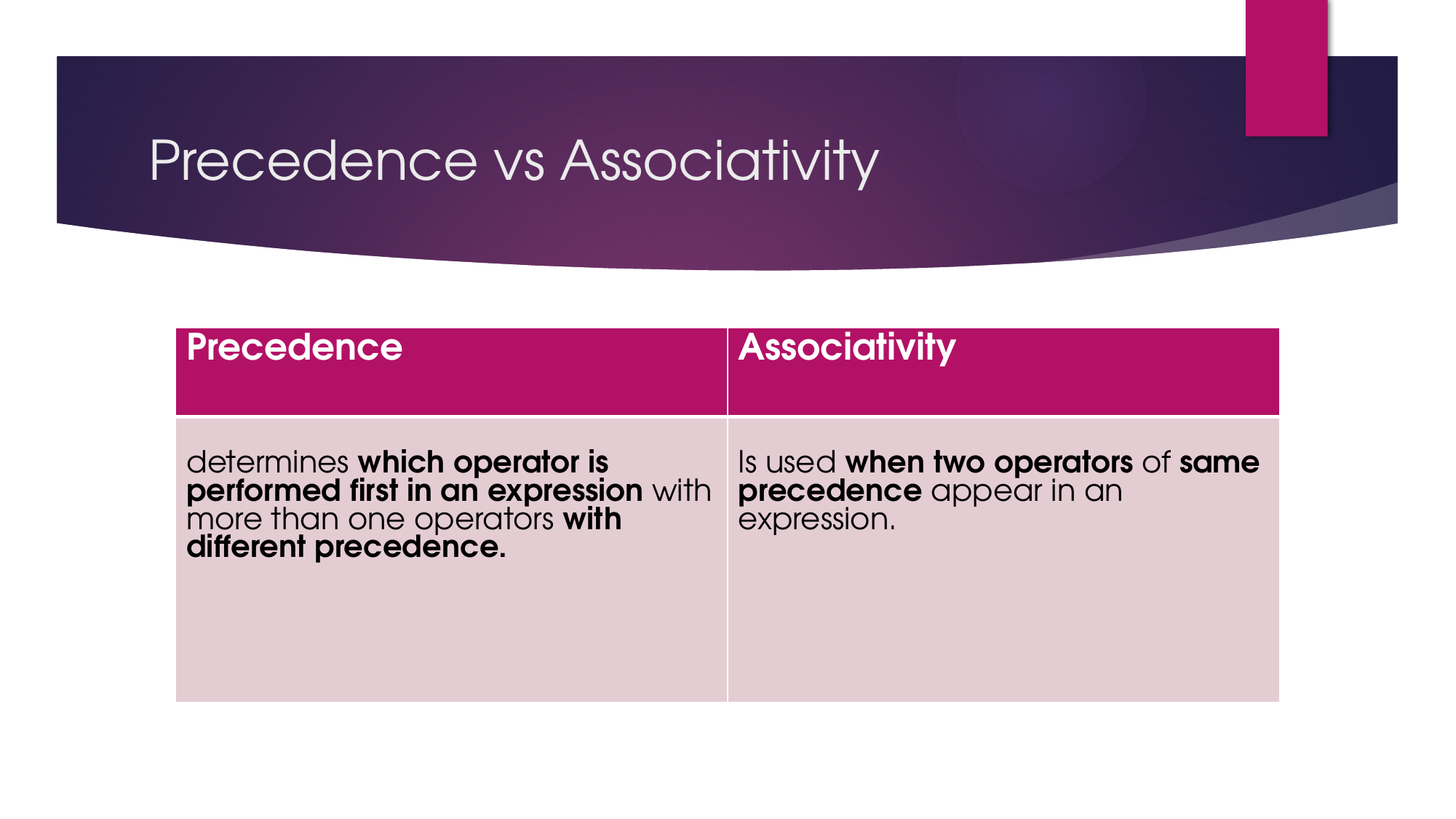

# Precedence vs Associativity
| Precedence | Associativity |
| --- | --- |
| determines which operator is performed first in an expression with more than one operators with different precedence. | Is used when two operators of same precedence appear in an expression. |